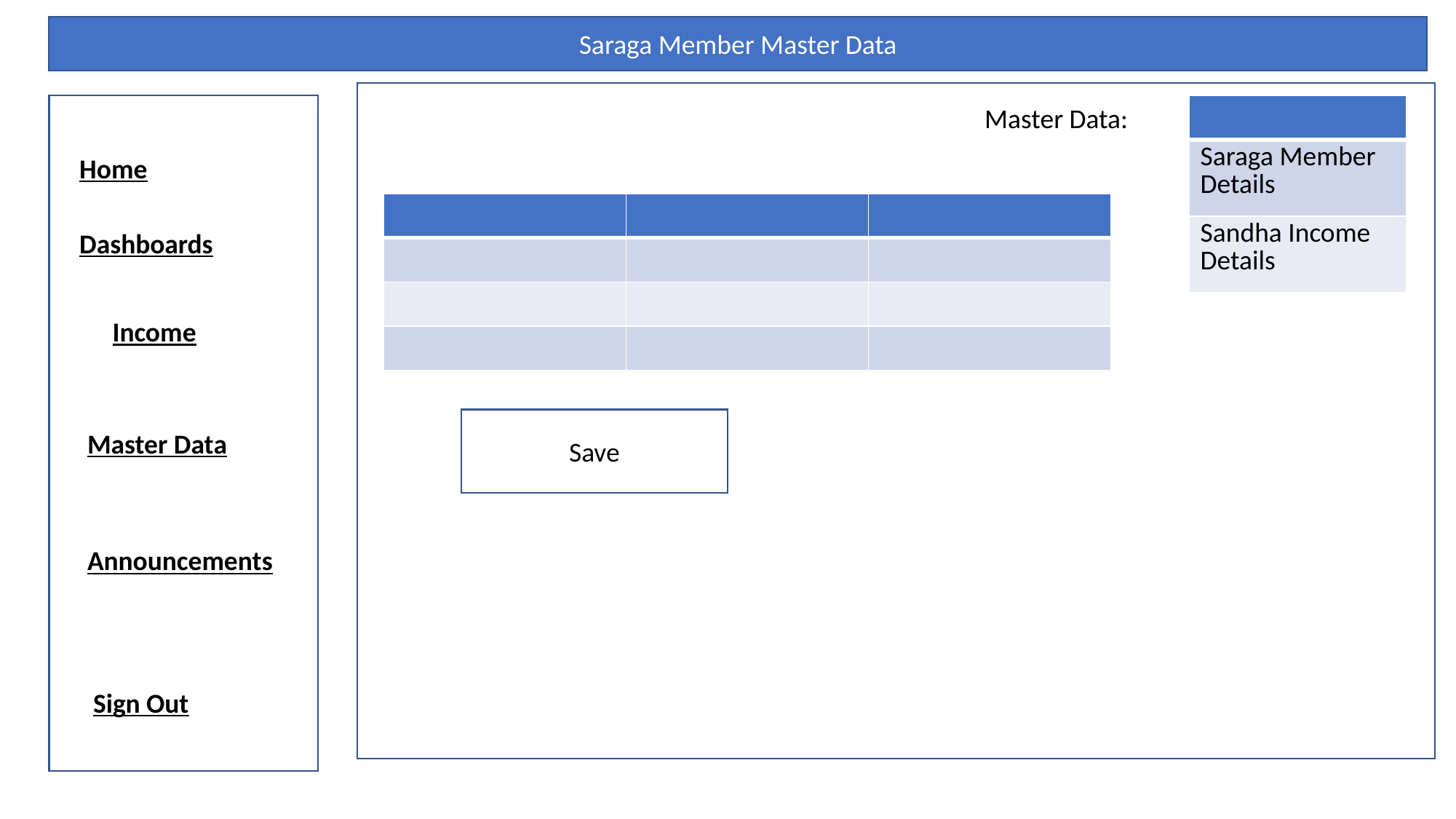

Saraga Member Master Data

Master Data:
|  |
| --- |
| Saraga Member Details |
| Sandha Income Details |
Home
|  |  |  |
| --- | --- | --- |
|  |  |  |
|  |  |  |
|  |  |  |
Dashboards
Income
Save
Master Data
Announcements
Sign Out